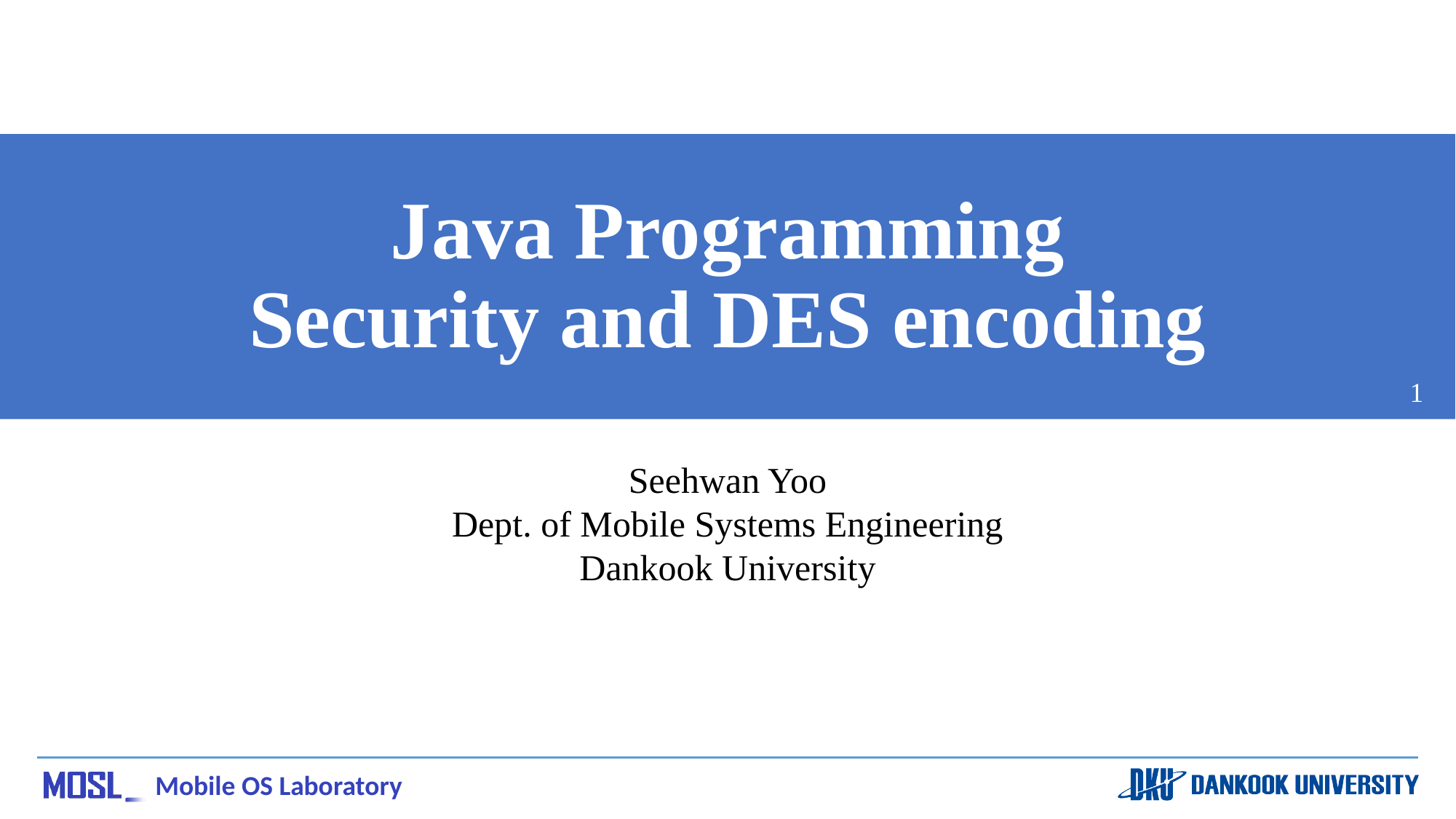

# Java Programming Security and DES encoding
1
Seehwan Yoo
Dept. of Mobile Systems Engineering
Dankook University